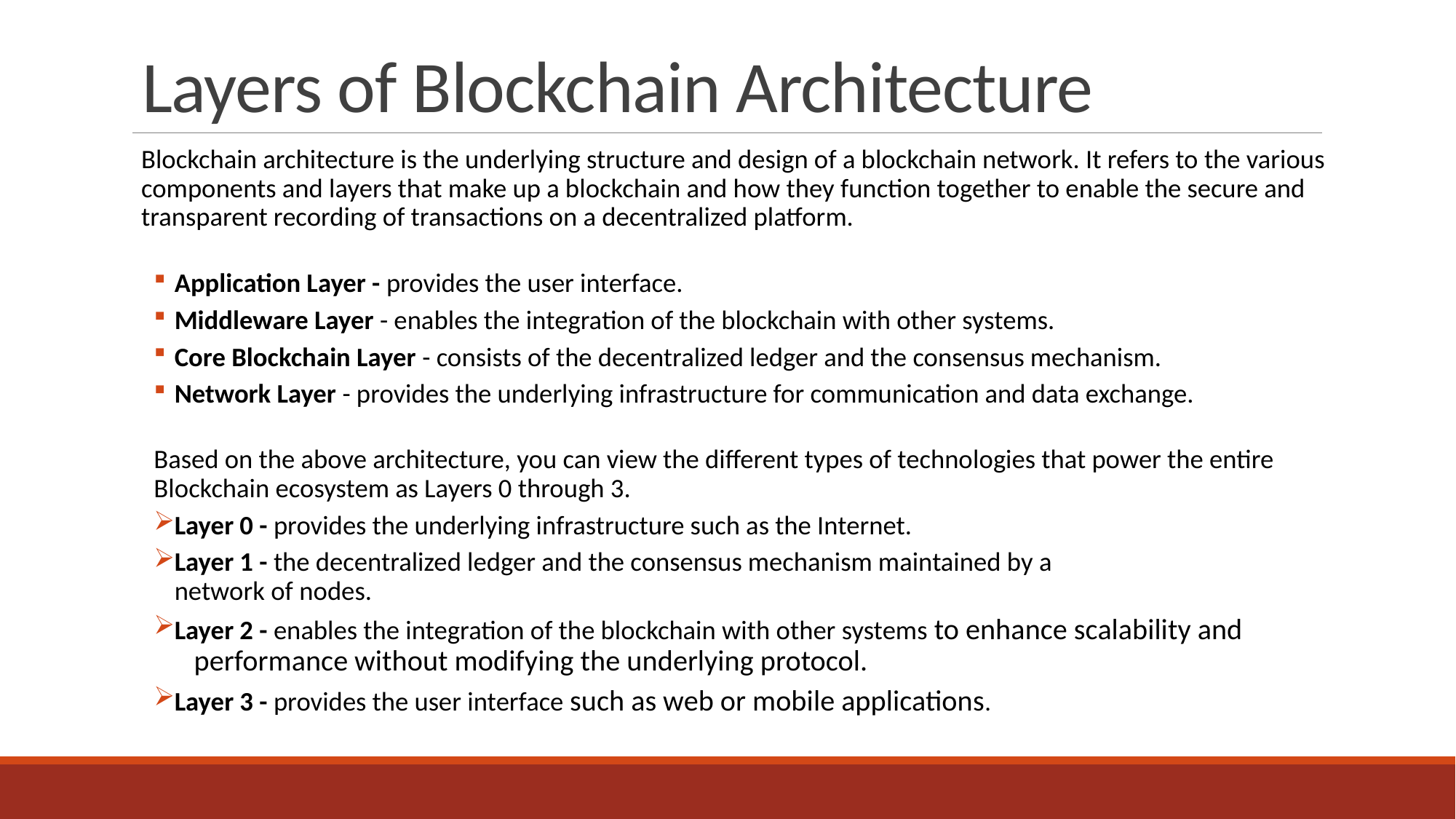

# Layers of Blockchain Architecture
Blockchain architecture is the underlying structure and design of a blockchain network. It refers to the various components and layers that make up a blockchain and how they function together to enable the secure and transparent recording of transactions on a decentralized platform.
Application Layer - provides the user interface.
Middleware Layer - enables the integration of the blockchain with other systems.
Core Blockchain Layer - consists of the decentralized ledger and the consensus mechanism.
Network Layer - provides the underlying infrastructure for communication and data exchange.
Based on the above architecture, you can view the different types of technologies that power the entire Blockchain ecosystem as Layers 0 through 3.
Layer 0 - provides the underlying infrastructure such as the Internet.
Layer 1 - the decentralized ledger and the consensus mechanism maintained by a 		        	       network of nodes.
Layer 2 - enables the integration of the blockchain with other systems to enhance scalability and 		      performance without modifying the underlying protocol.
Layer 3 - provides the user interface such as web or mobile applications.